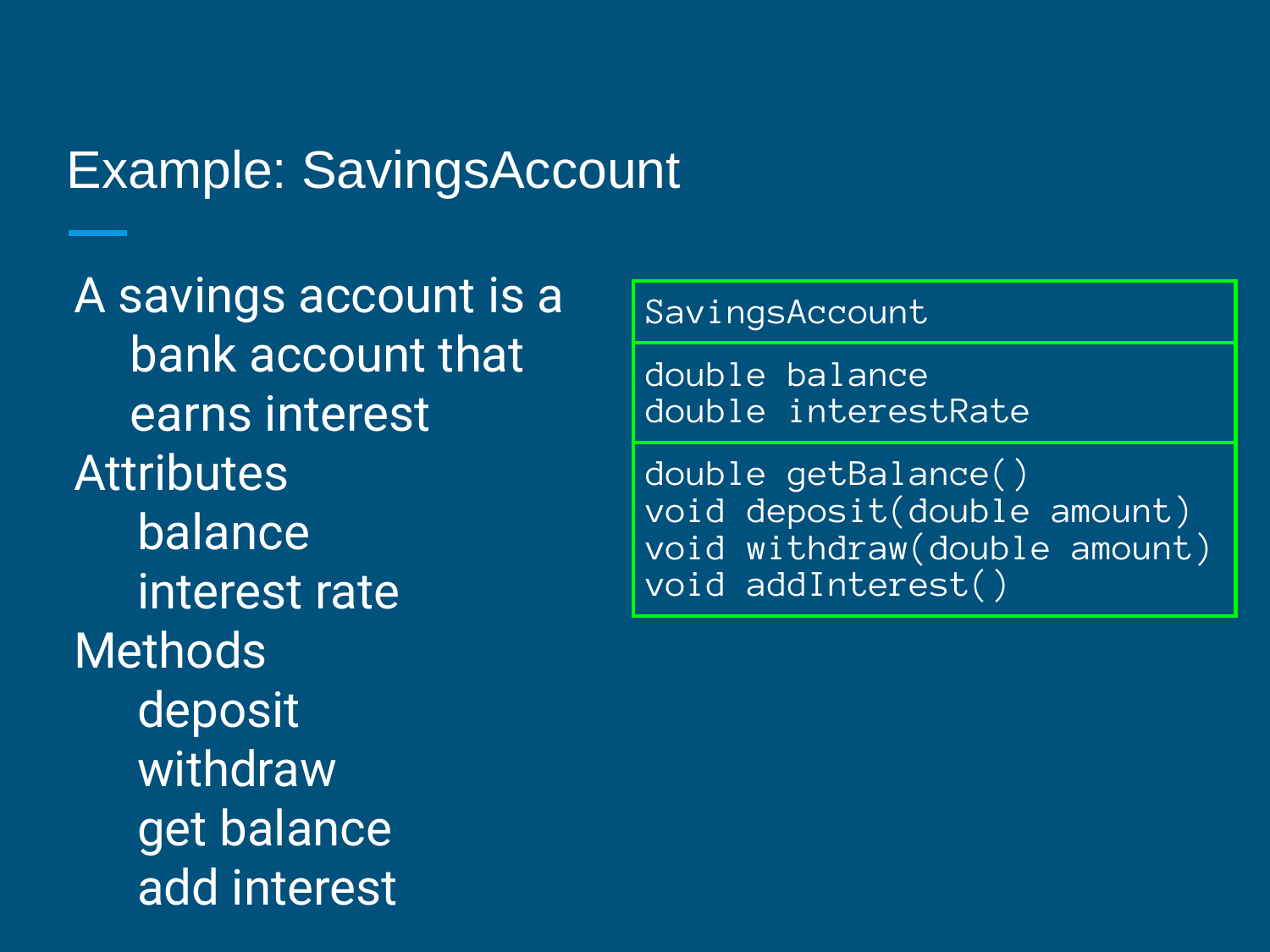

# Example: SavingsAccount
A savings account is a bank account that earns interest
Attributes
balance
interest rate
Methods
deposit
withdraw
get balance
add interest
| SavingsAccount |
| --- |
| double balance double interestRate |
| double getBalance() void deposit(double amount) void withdraw(double amount) void addInterest() |